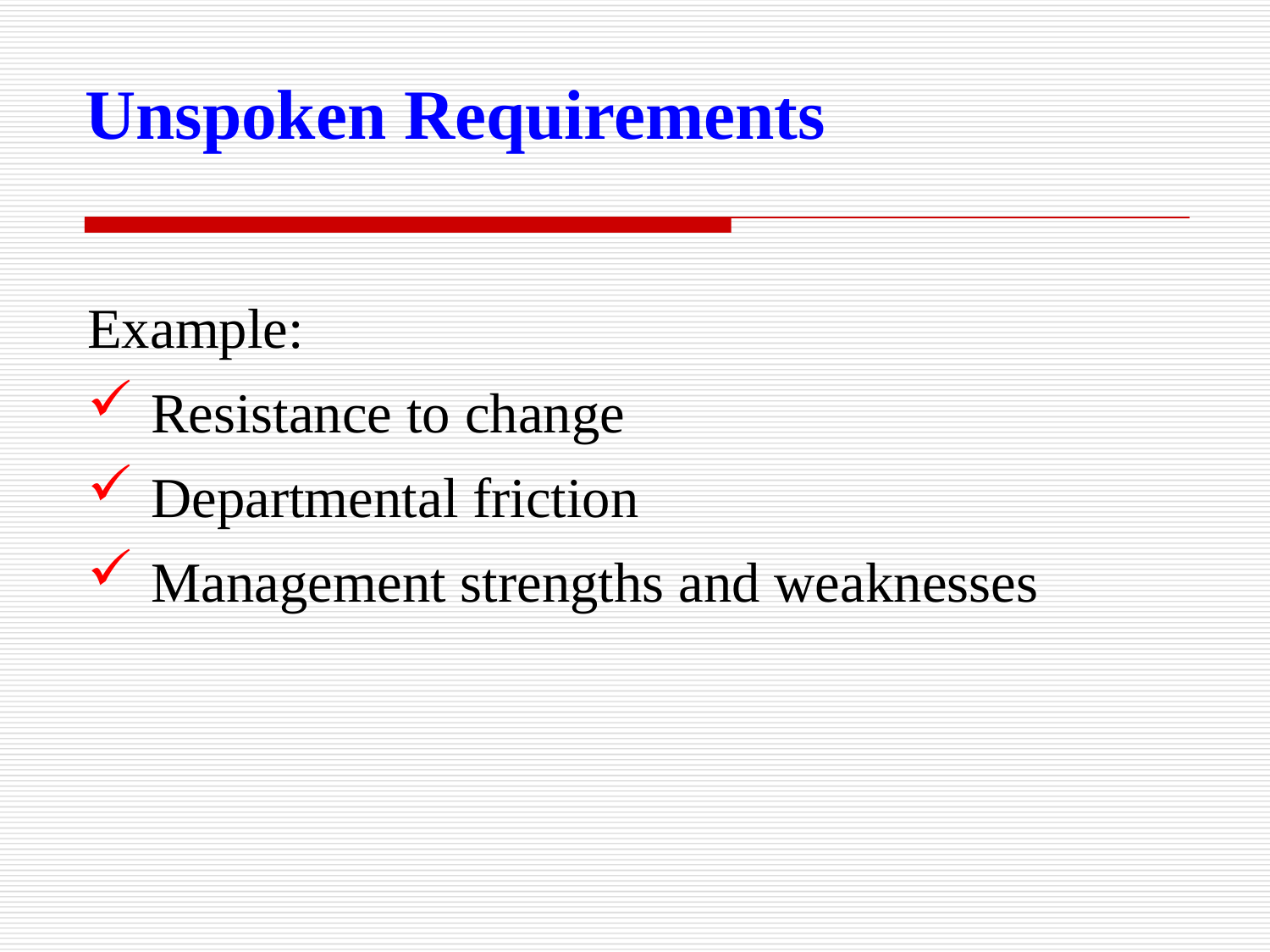

Unspoken Requirements
Example:
Resistance to change
Departmental friction
Management strengths and weaknesses